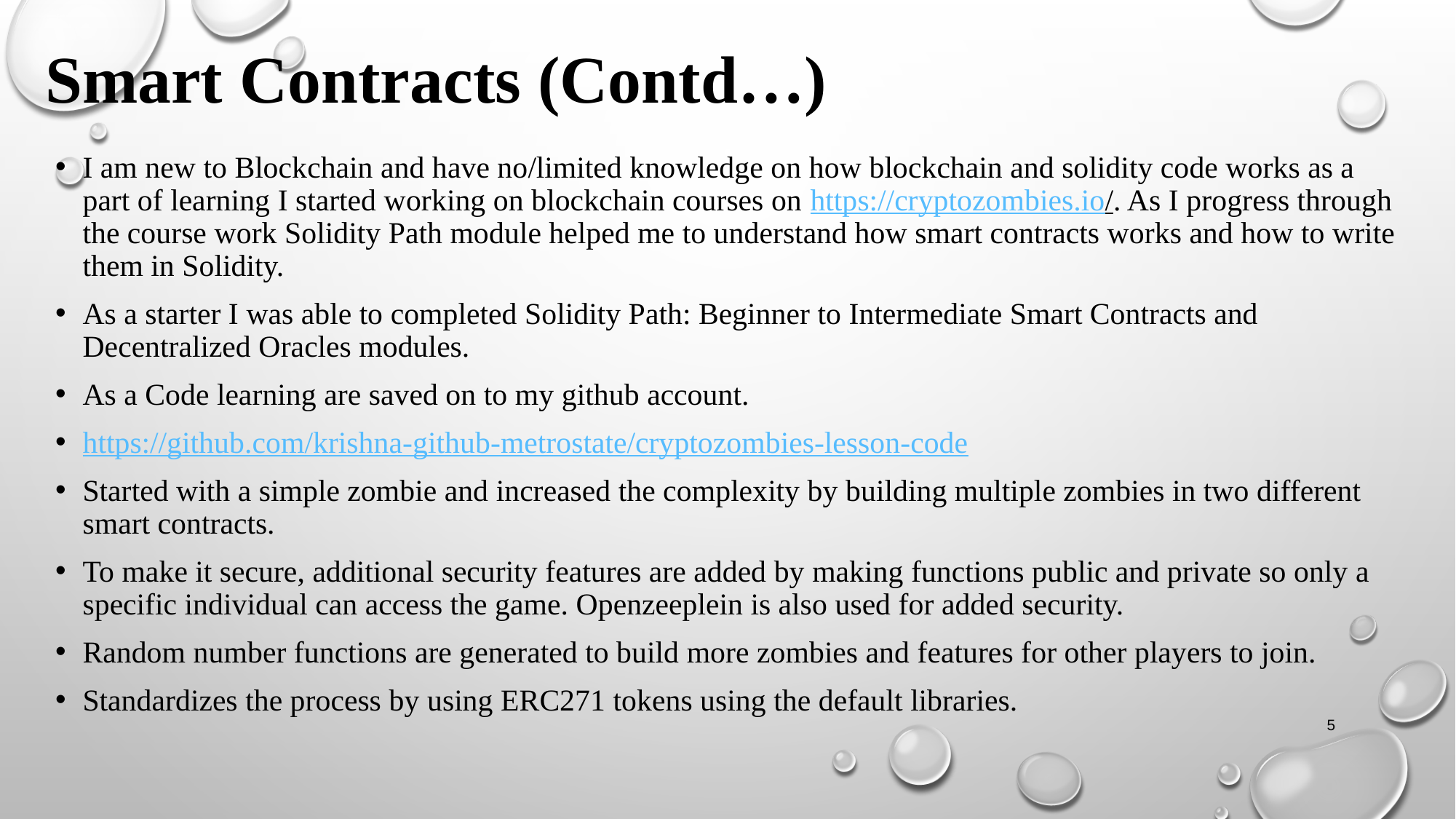

Smart Contracts (Contd…)
I am new to Blockchain and have no/limited knowledge on how blockchain and solidity code works as a part of learning I started working on blockchain courses on https://cryptozombies.io/. As I progress through the course work Solidity Path module helped me to understand how smart contracts works and how to write them in Solidity.
As a starter I was able to completed Solidity Path: Beginner to Intermediate Smart Contracts and Decentralized Oracles modules.
As a Code learning are saved on to my github account.
https://github.com/krishna-github-metrostate/cryptozombies-lesson-code
Started with a simple zombie and increased the complexity by building multiple zombies in two different smart contracts.
To make it secure, additional security features are added by making functions public and private so only a specific individual can access the game. Openzeeplein is also used for added security.
Random number functions are generated to build more zombies and features for other players to join.
Standardizes the process by using ERC271 tokens using the default libraries.
5